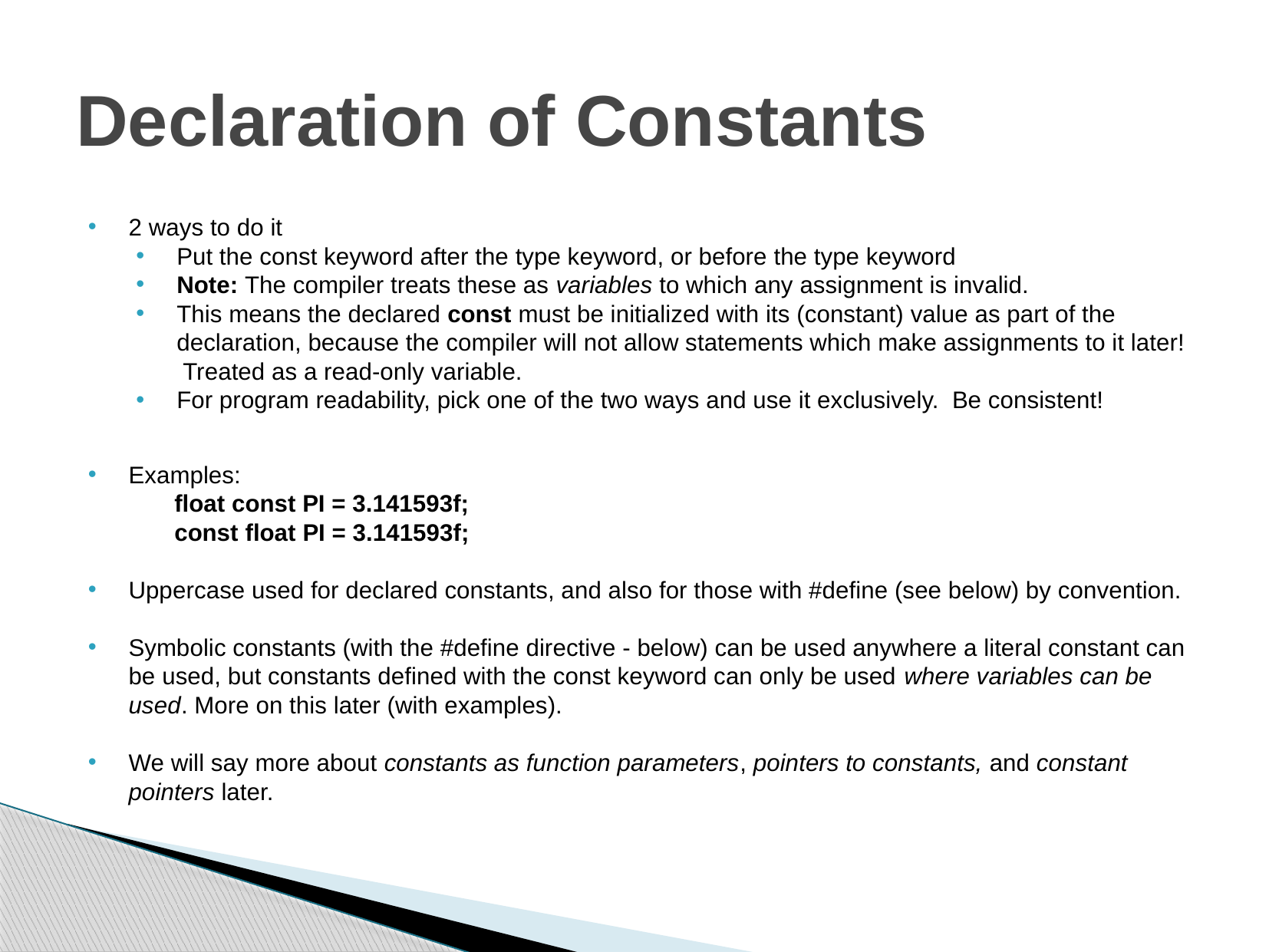

# Declaration of Constants
2 ways to do it
Put the const keyword after the type keyword, or before the type keyword
Note: The compiler treats these as variables to which any assignment is invalid.
This means the declared const must be initialized with its (constant) value as part of the declaration, because the compiler will not allow statements which make assignments to it later!  Treated as a read-only variable.
For program readability, pick one of the two ways and use it exclusively.  Be consistent!

Examples:
	float const PI = 3.141593f;
	const float PI = 3.141593f;

Uppercase used for declared constants, and also for those with #define (see below) by convention.

Symbolic constants (with the #define directive - below) can be used anywhere a literal constant can be used, but constants defined with the const keyword can only be used where variables can be used. More on this later (with examples).

We will say more about constants as function parameters, pointers to constants, and constant pointers later.

Page 7